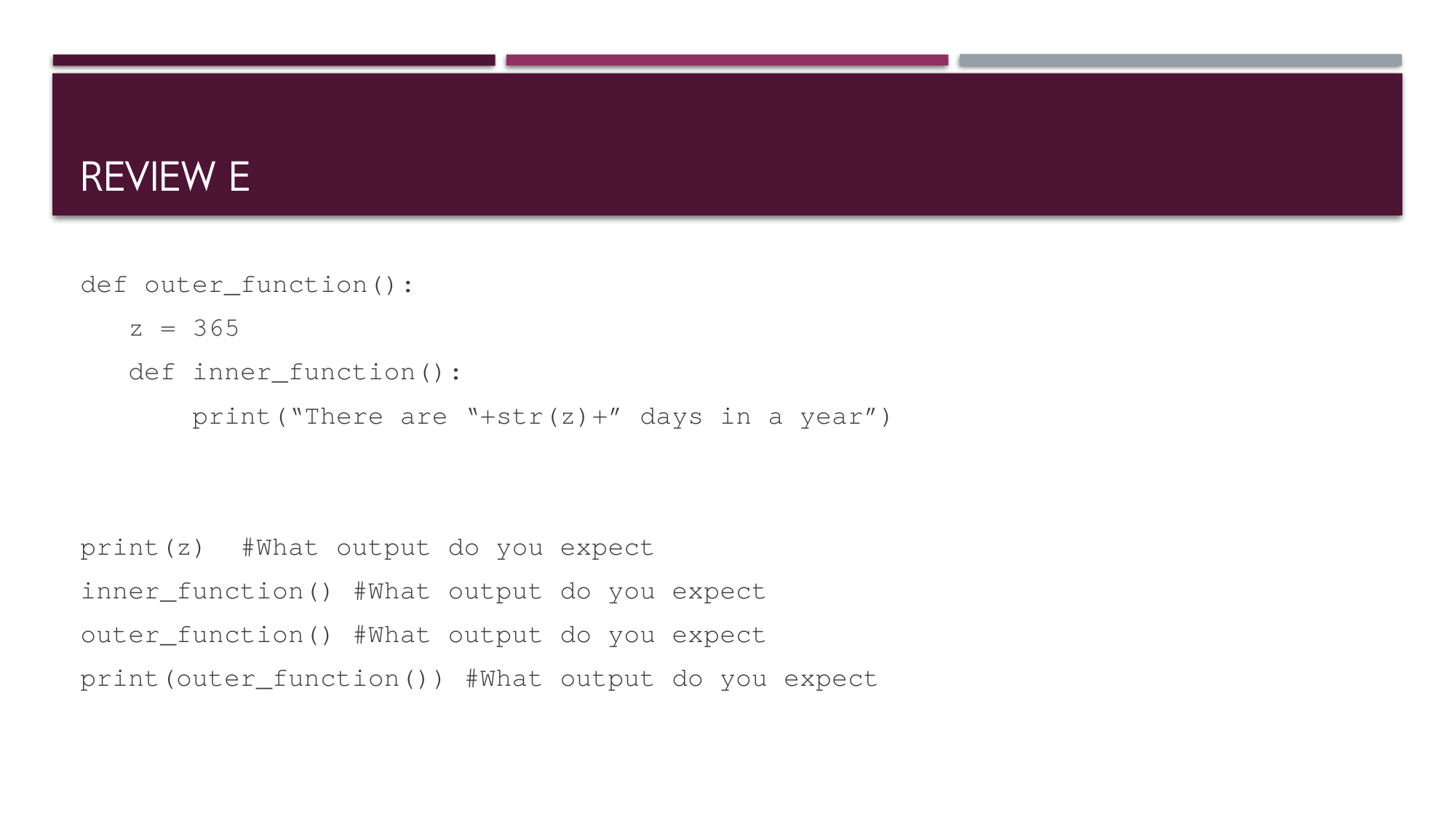

# Review E
def outer_function():
   z = 365
   def inner_function():
       print(“There are “+str(z)+” days in a year”)

print(z)  #What output do you expect
inner_function() #What output do you expect
outer_function() #What output do you expect
print(outer_function()) #What output do you expect